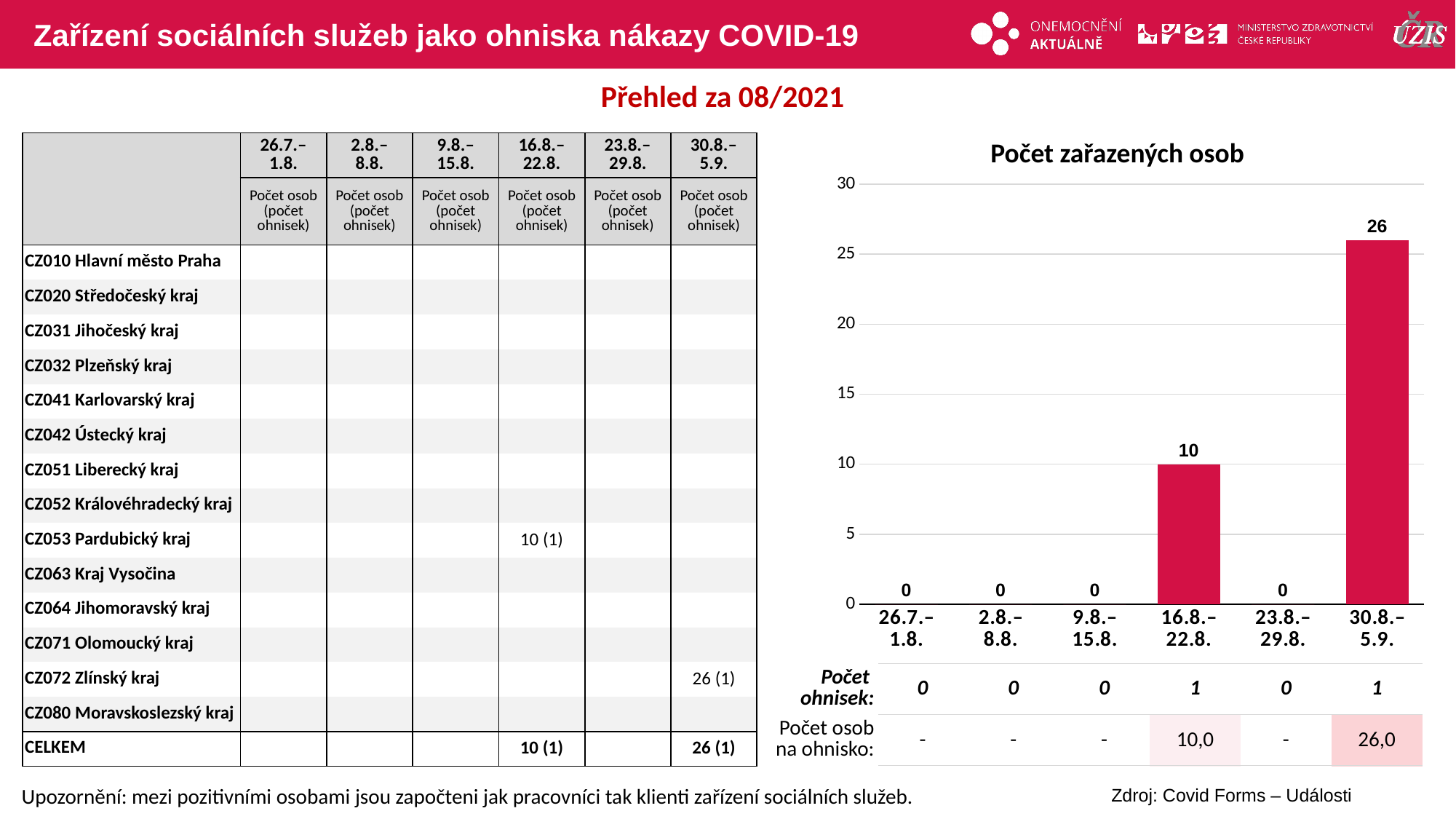

# Zařízení sociálních služeb jako ohniska nákazy COVID-19
Přehled za 08/2021
Počet zařazených osob
|  | 26.7.– 1.8. | 2.8.– 8.8. | 9.8.– 15.8. | 16.8.– 22.8. | 23.8.– 29.8. | 30.8.– 5.9. |
| --- | --- | --- | --- | --- | --- | --- |
|  | Počet osob (počet ohnisek) | Počet osob (počet ohnisek) | Počet osob (počet ohnisek) | Počet osob (počet ohnisek) | Počet osob (počet ohnisek) | Počet osob (počet ohnisek) |
| CZ010 Hlavní město Praha |  |  |  |  |  |  |
| CZ020 Středočeský kraj |  |  |  |  |  |  |
| CZ031 Jihočeský kraj |  |  |  |  |  |  |
| CZ032 Plzeňský kraj |  |  |  |  |  |  |
| CZ041 Karlovarský kraj |  |  |  |  |  |  |
| CZ042 Ústecký kraj |  |  |  |  |  |  |
| CZ051 Liberecký kraj |  |  |  |  |  |  |
| CZ052 Královéhradecký kraj |  |  |  |  |  |  |
| CZ053 Pardubický kraj |  |  |  | 10 (1) |  |  |
| CZ063 Kraj Vysočina |  |  |  |  |  |  |
| CZ064 Jihomoravský kraj |  |  |  |  |  |  |
| CZ071 Olomoucký kraj |  |  |  |  |  |  |
| CZ072 Zlínský kraj |  |  |  |  |  | 26 (1) |
| CZ080 Moravskoslezský kraj |  |  |  |  |  |  |
| CELKEM |  |  |  | 10 (1) |  | 26 (1) |

### Chart

| Category | osoby |
|---|---|
| 26.7.–
1.8. | 0.0 |
| 2.8.–
8.8. | 0.0 |
| 9.8.–
15.8. | 0.0 |
| 16.8.–
22.8. | 10.0 |
| 23.8.–
29.8. | 0.0 |
| 30.8.–
5.9. | 26.0 |
| Počet ohnisek: |  |  |  |  |  |  |  |
| --- | --- | --- | --- | --- | --- | --- | --- |
| Počet osob na ohnisko: |  |  |  |  |  |  |  |
| 0 | 0 | 0 | 1 | 0 | 1 |
| --- | --- | --- | --- | --- | --- |
| - | - | - | 10,0 | - | 26,0 |
Upozornění: mezi pozitivními osobami jsou započteni jak pracovníci tak klienti zařízení sociálních služeb.
Zdroj: Covid Forms – Události